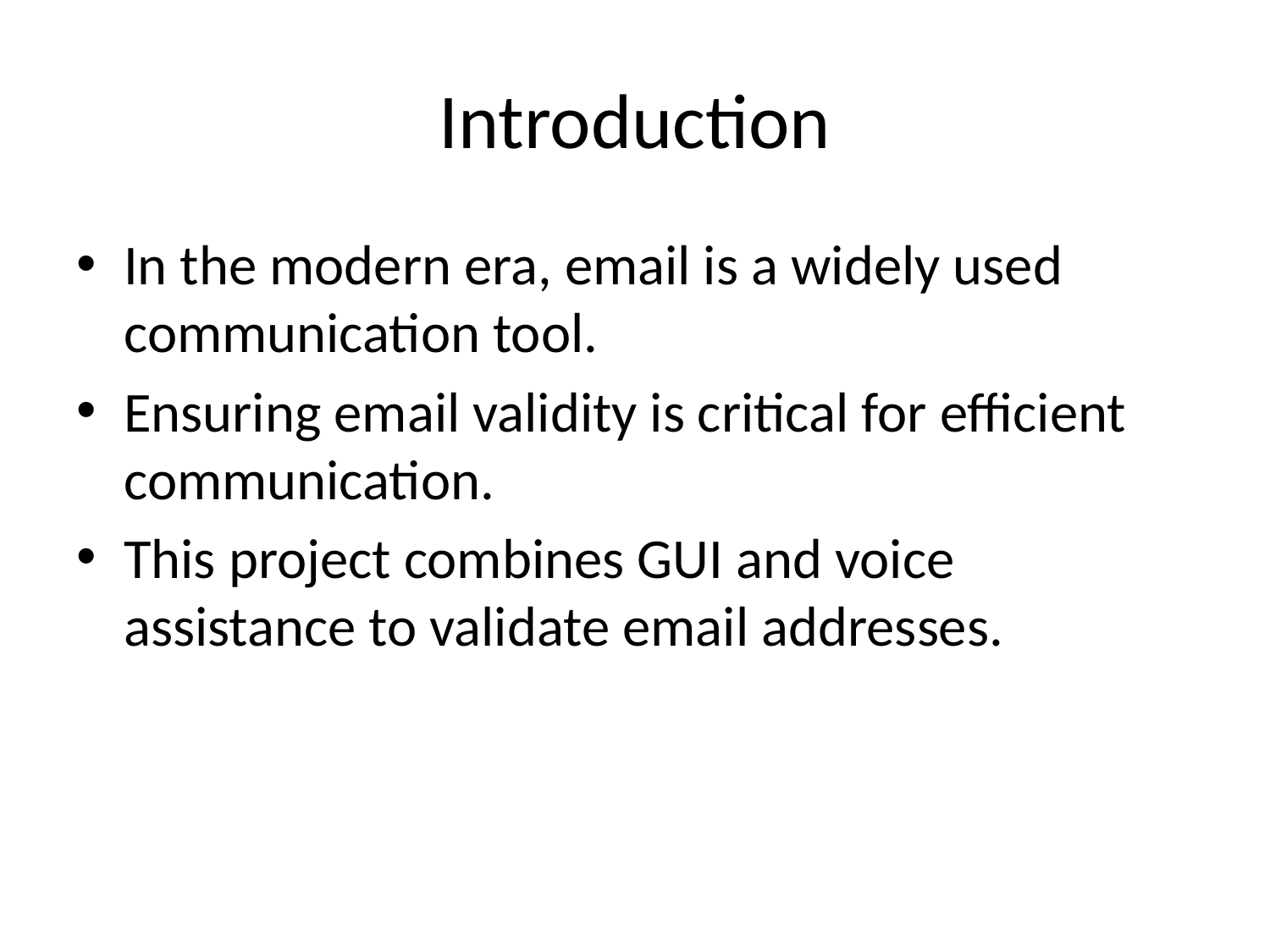

# Introduction
In the modern era, email is a widely used communication tool.
Ensuring email validity is critical for efficient communication.
This project combines GUI and voice assistance to validate email addresses.